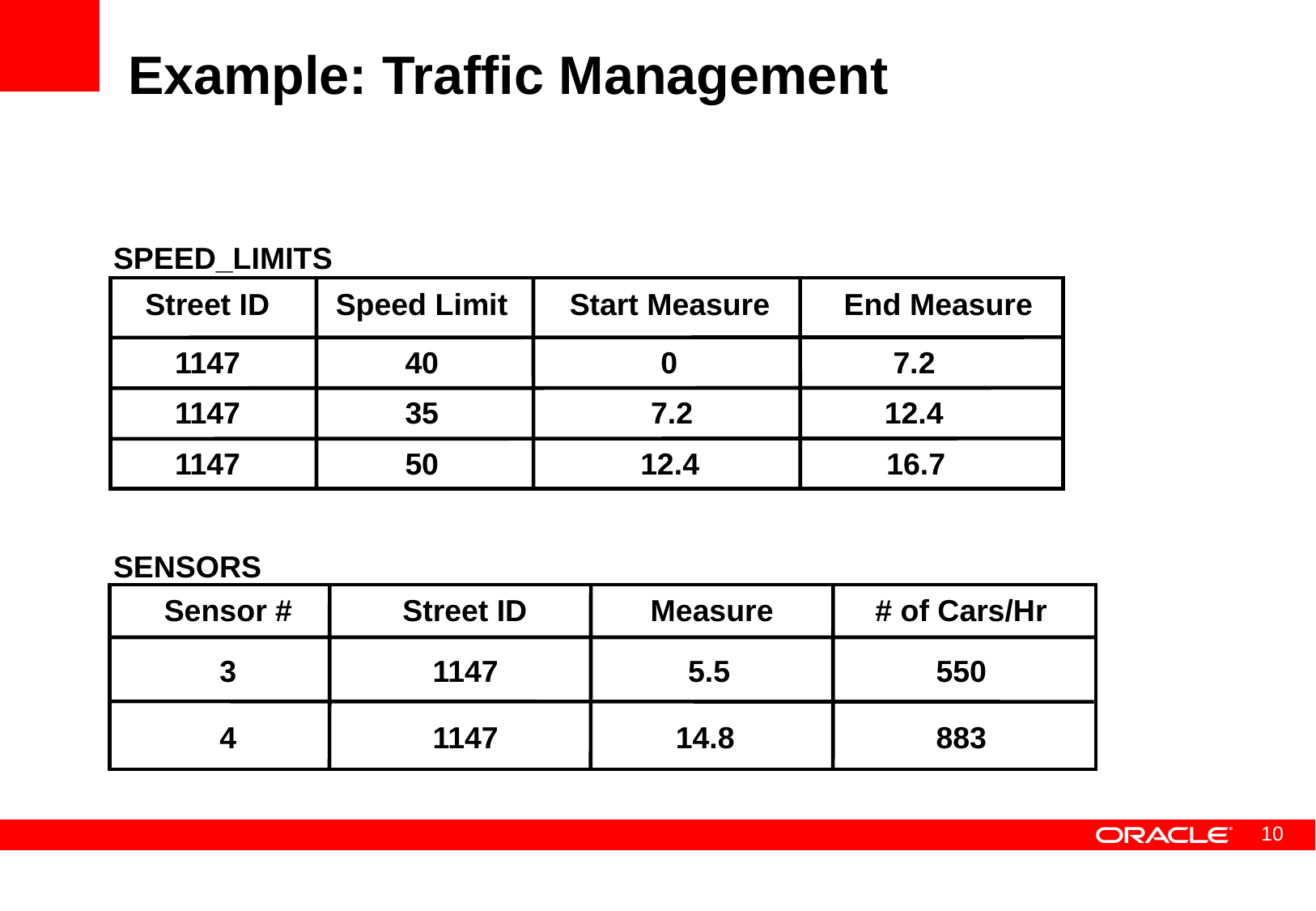

# Example: Traffic Management
SPEED_LIMITS

Street ID
Speed Limit
Start Measure
End Measure

1147
40
0
7.2

1147
35
7.2
12.4

1147
50
12.4
16.7
SENSORS

Sensor #
Street ID
Measure

# of Cars/Hr

3
1147
5.5
550

4
1147
14.8

883